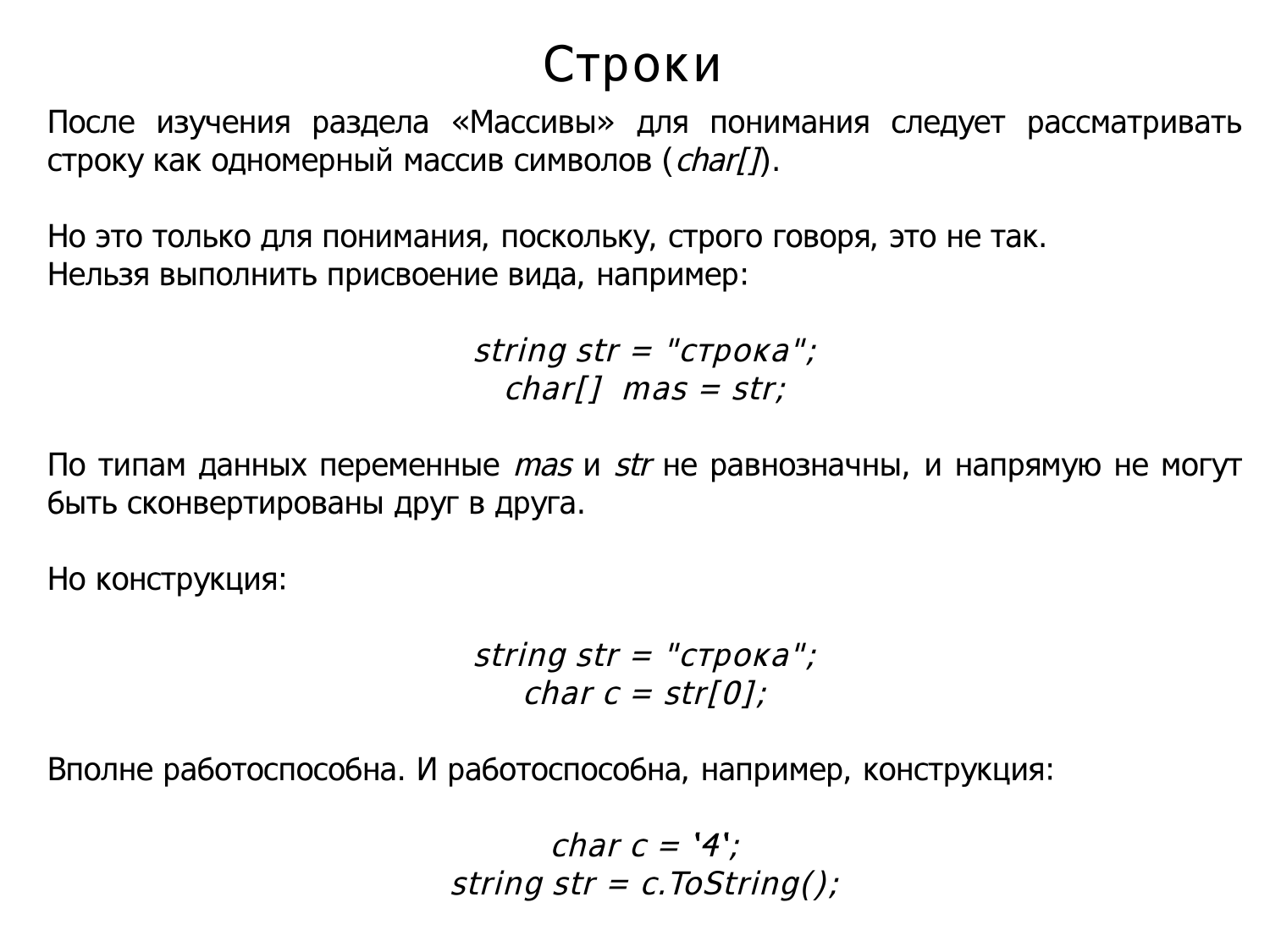

Строки
После изучения раздела «Массивы» для понимания следует рассматривать строку как одномерный массив символов (char[]).

Но это только для понимания, поскольку, строго говоря, это не так.
Нельзя выполнить присвоение вида, например:

string str = "строка";
char[]  mas = str;

По типам данных переменные mas и str не равнозначны, и напрямую не могут быть сконвертированы друг в друга.

Но конструкция:

string str = "строка";
char c = str[0];

Вполне работоспособна. И работоспособна, например, конструкция:

char c = ‘4‘;
string str = c.ToString();